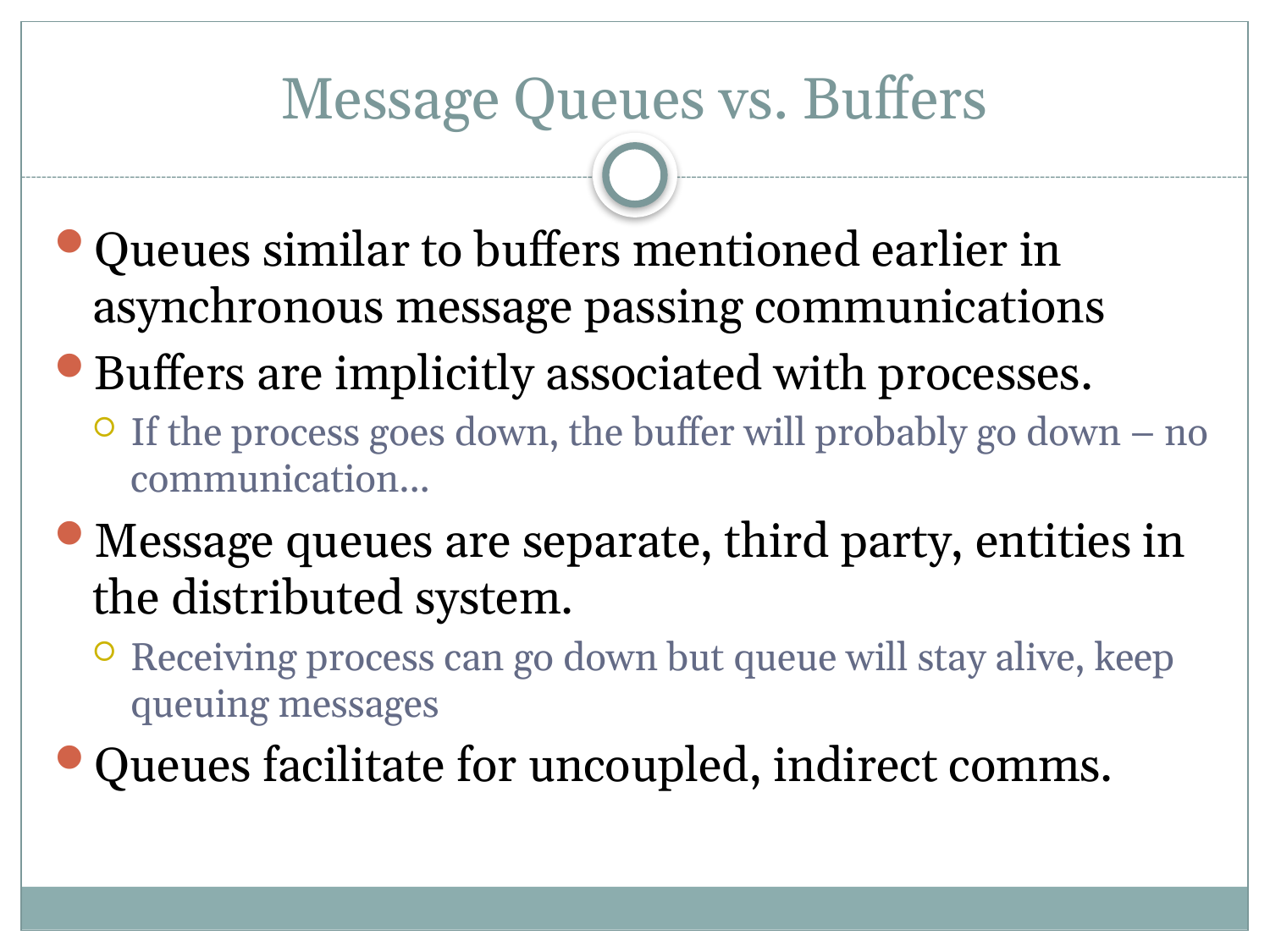

# Message Queues vs. Buffers
Queues similar to buffers mentioned earlier in asynchronous message passing communications
Buffers are implicitly associated with processes.
If the process goes down, the buffer will probably go down – no communication...
Message queues are separate, third party, entities in the distributed system.
Receiving process can go down but queue will stay alive, keep queuing messages
Queues facilitate for uncoupled, indirect comms.